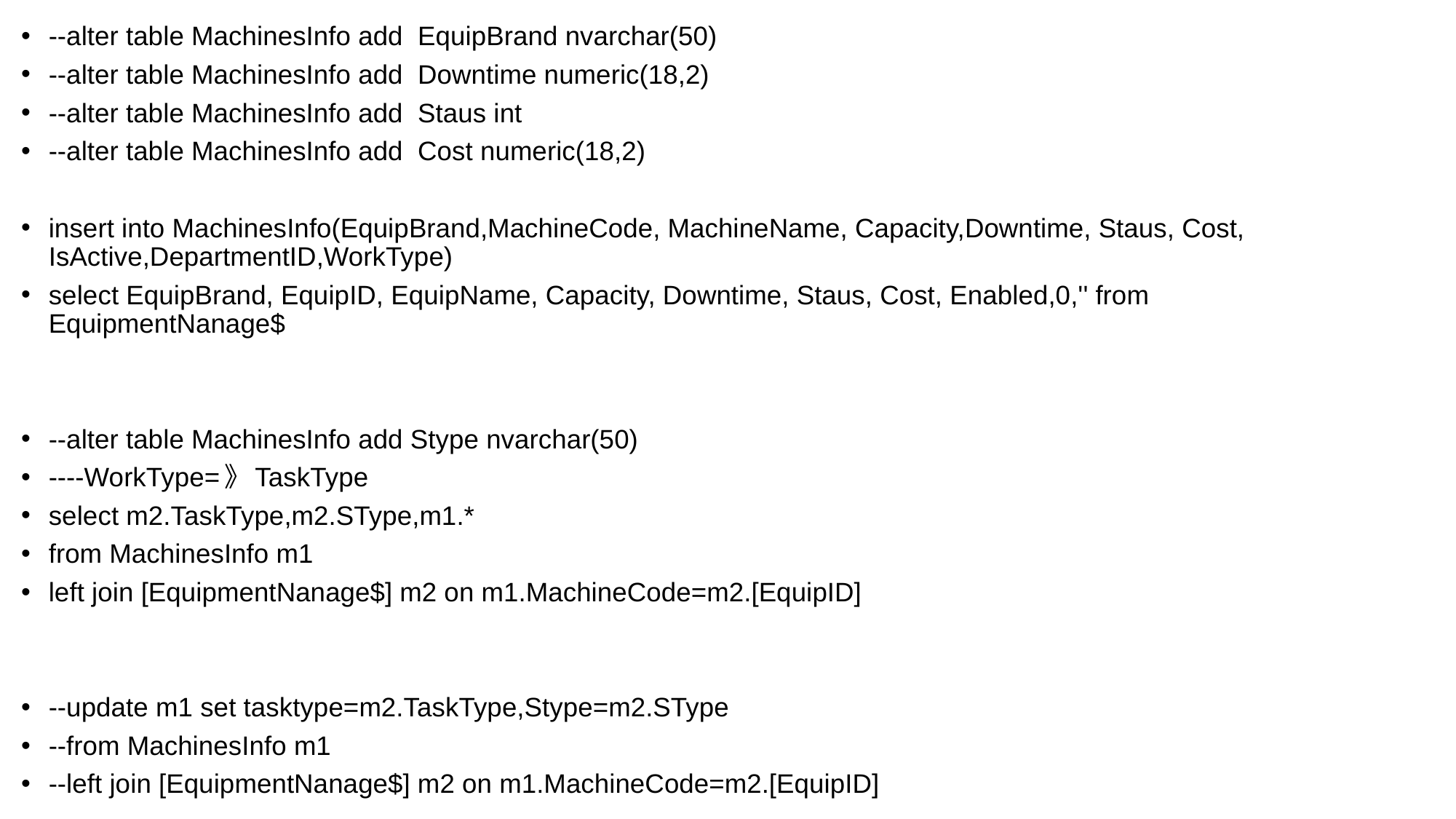

--alter table MachinesInfo add  EquipBrand nvarchar(50)
--alter table MachinesInfo add  Downtime numeric(18,2)
--alter table MachinesInfo add  Staus int
--alter table MachinesInfo add  Cost numeric(18,2)

insert into MachinesInfo(EquipBrand,MachineCode, MachineName, Capacity,Downtime, Staus, Cost, IsActive,DepartmentID,WorkType)
select EquipBrand, EquipID, EquipName, Capacity, Downtime, Staus, Cost, Enabled,0,'' from EquipmentNanage$

--alter table MachinesInfo add Stype nvarchar(50)
----WorkType=》TaskType
select m2.TaskType,m2.SType,m1.*
from MachinesInfo m1
left join [EquipmentNanage$] m2 on m1.MachineCode=m2.[EquipID]

--update m1 set tasktype=m2.TaskType,Stype=m2.SType
--from MachinesInfo m1
--left join [EquipmentNanage$] m2 on m1.MachineCode=m2.[EquipID]